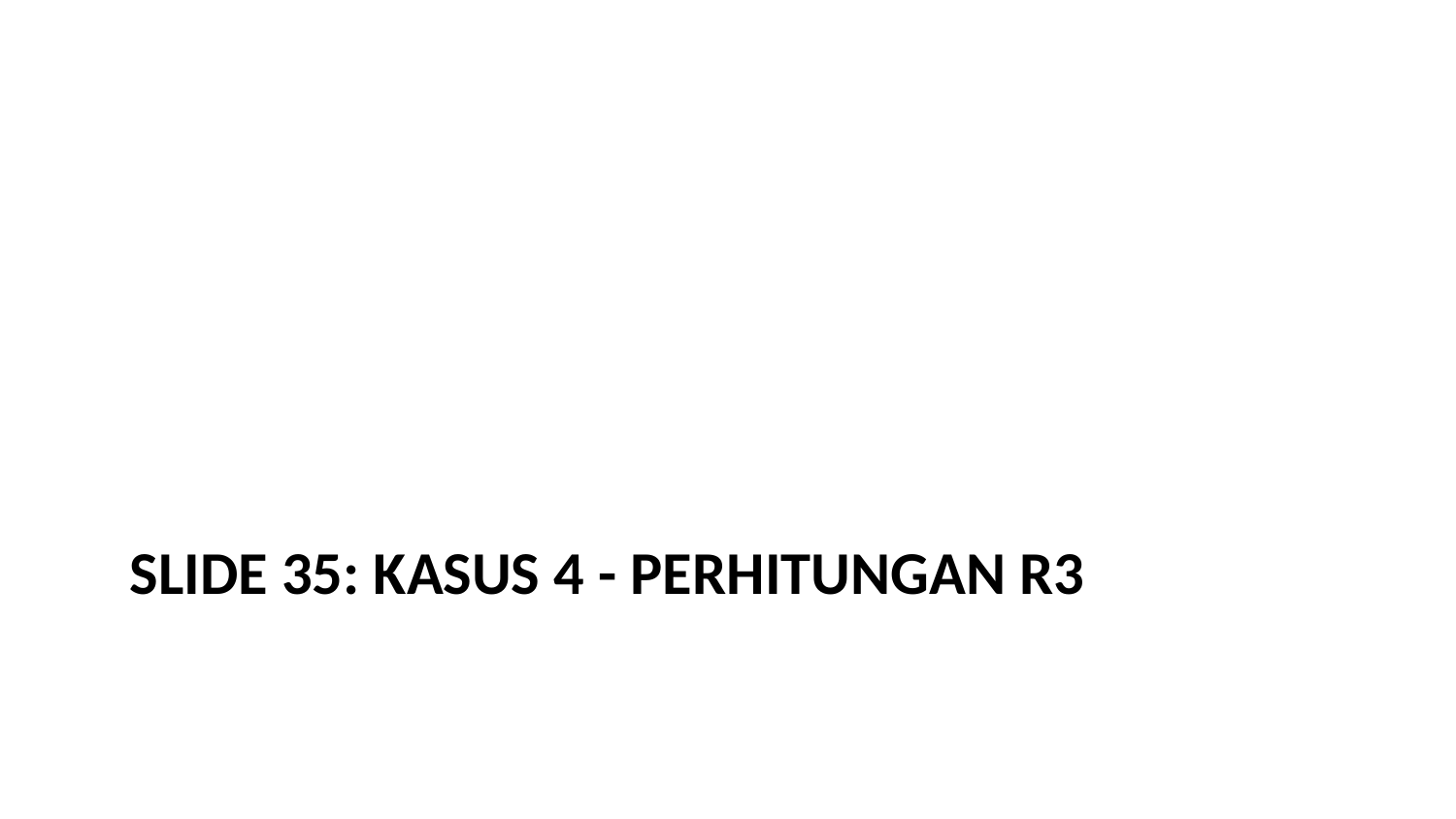

# Slide 35: Kasus 4 - Perhitungan R3